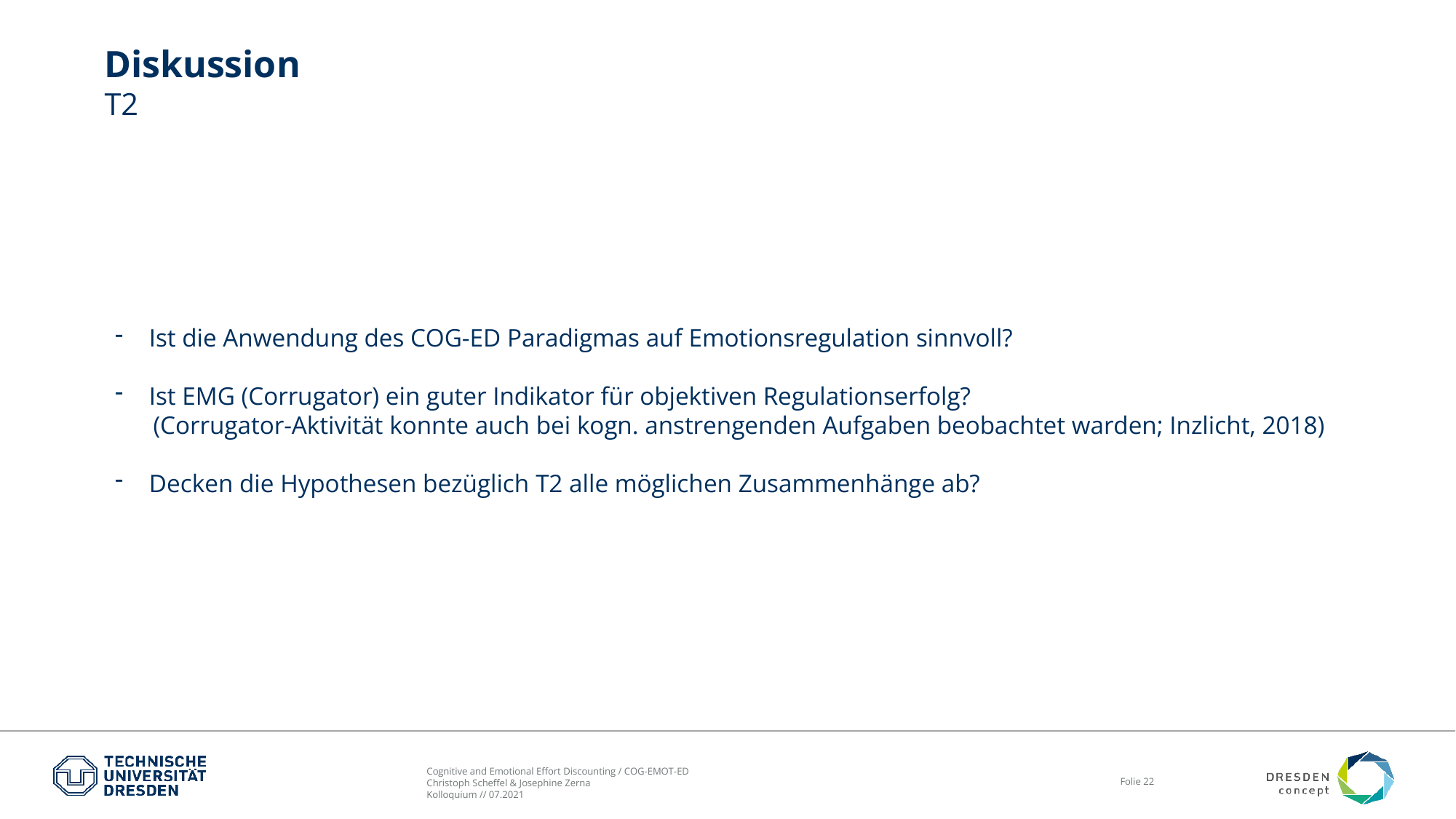

# Diskussion T2
Ist die Anwendung des COG-ED Paradigmas auf Emotionsregulation sinnvoll?

Ist EMG (Corrugator) ein guter Indikator für objektiven Regulationserfolg?
      (Corrugator-Aktivität konnte auch bei kogn. anstrengenden Aufgaben beobachtet warden; Inzlicht, 2018)

Decken die Hypothesen bezüglich T2 alle möglichen Zusammenhänge ab?